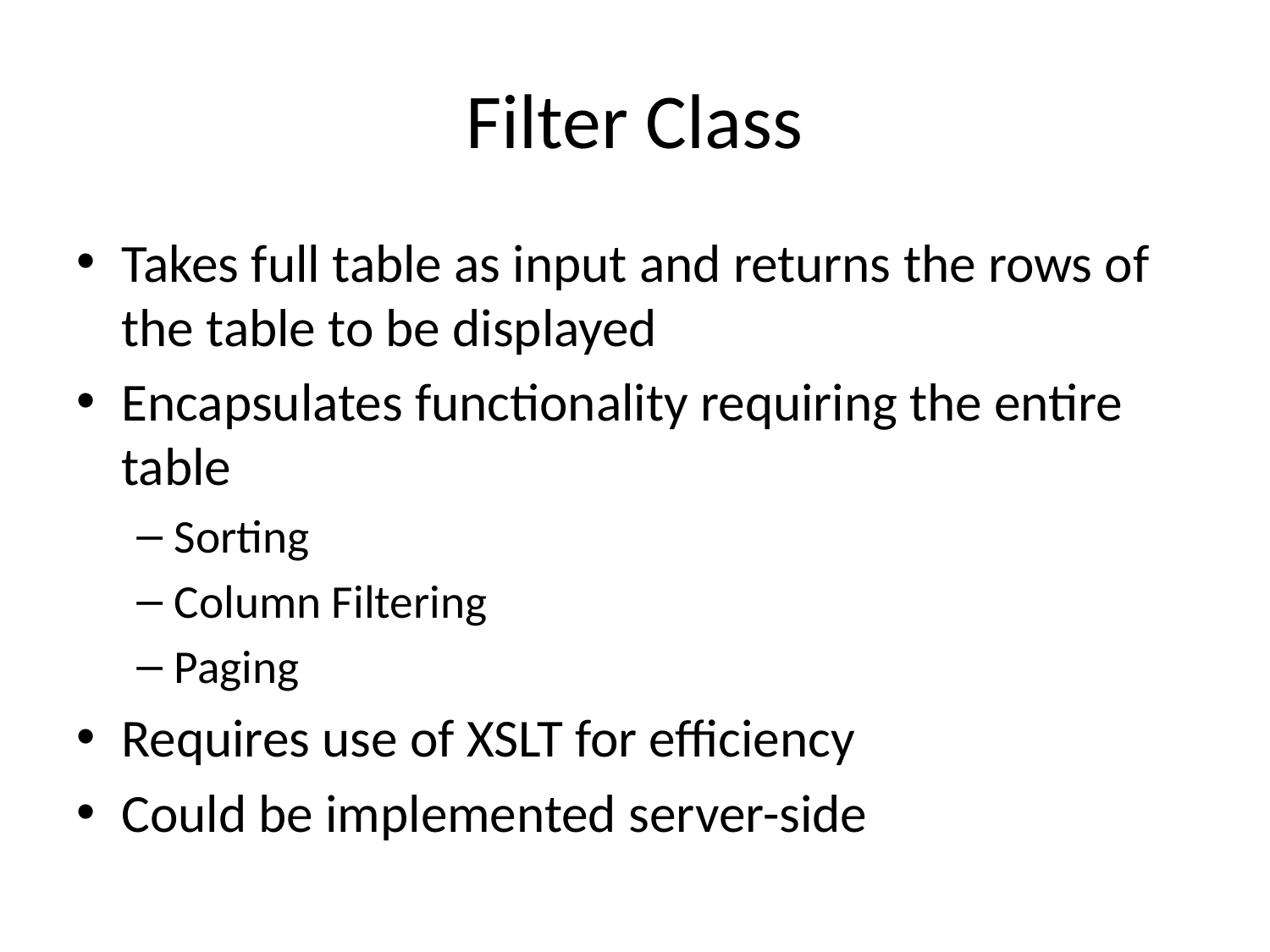

# Filter Class
Takes full table as input and returns the rows of the table to be displayed
Encapsulates functionality requiring the entire table
Sorting
Column Filtering
Paging
Requires use of XSLT for efficiency
Could be implemented server-side